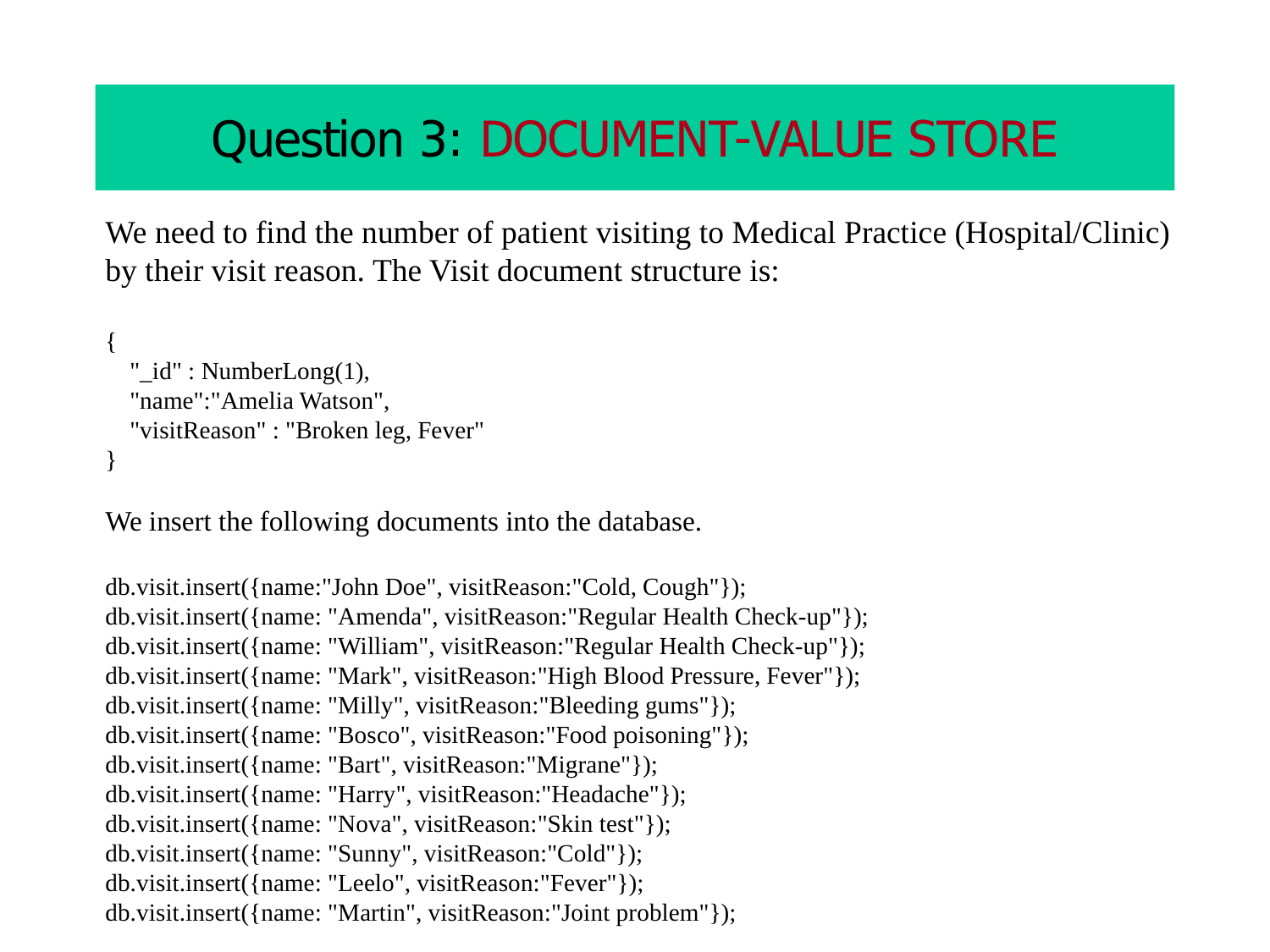

# Question 3: DOCUMENT-VALUE STORE
We need to find the number of patient visiting to Medical Practice (Hospital/Clinic) by their visit reason. The Visit document structure is:

{
    "_id" : NumberLong(1),
    "name":"Amelia Watson",
    "visitReason" : "Broken leg, Fever"
}

We insert the following documents into the database.

db.visit.insert({name:"John Doe", visitReason:"Cold, Cough"});
db.visit.insert({name: "Amenda", visitReason:"Regular Health Check-up"});
db.visit.insert({name: "William", visitReason:"Regular Health Check-up"});
db.visit.insert({name: "Mark", visitReason:"High Blood Pressure, Fever"});
db.visit.insert({name: "Milly", visitReason:"Bleeding gums"});
db.visit.insert({name: "Bosco", visitReason:"Food poisoning"});
db.visit.insert({name: "Bart", visitReason:"Migrane"});
db.visit.insert({name: "Harry", visitReason:"Headache"});
db.visit.insert({name: "Nova", visitReason:"Skin test"});
db.visit.insert({name: "Sunny", visitReason:"Cold"});
db.visit.insert({name: "Leelo", visitReason:"Fever"});
db.visit.insert({name: "Martin", visitReason:"Joint problem"});